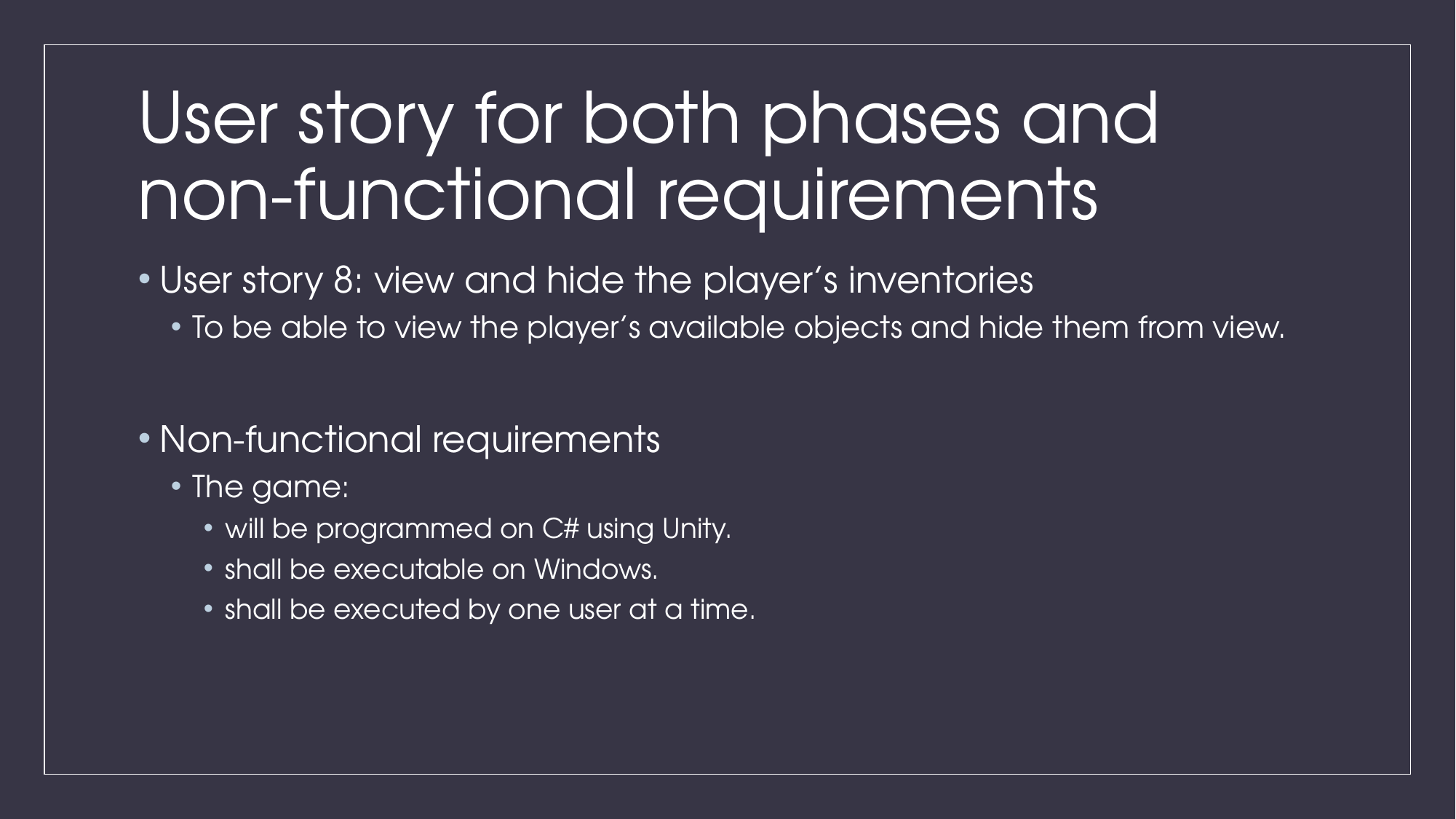

# User story for both phases and non-functional requirements
User story 8: view and hide the player’s inventories
To be able to view the player’s available objects and hide them from view.

Non-functional requirements
The game:
will be programmed on C# using Unity.
shall be executable on Windows.
shall be executed by one user at a time.